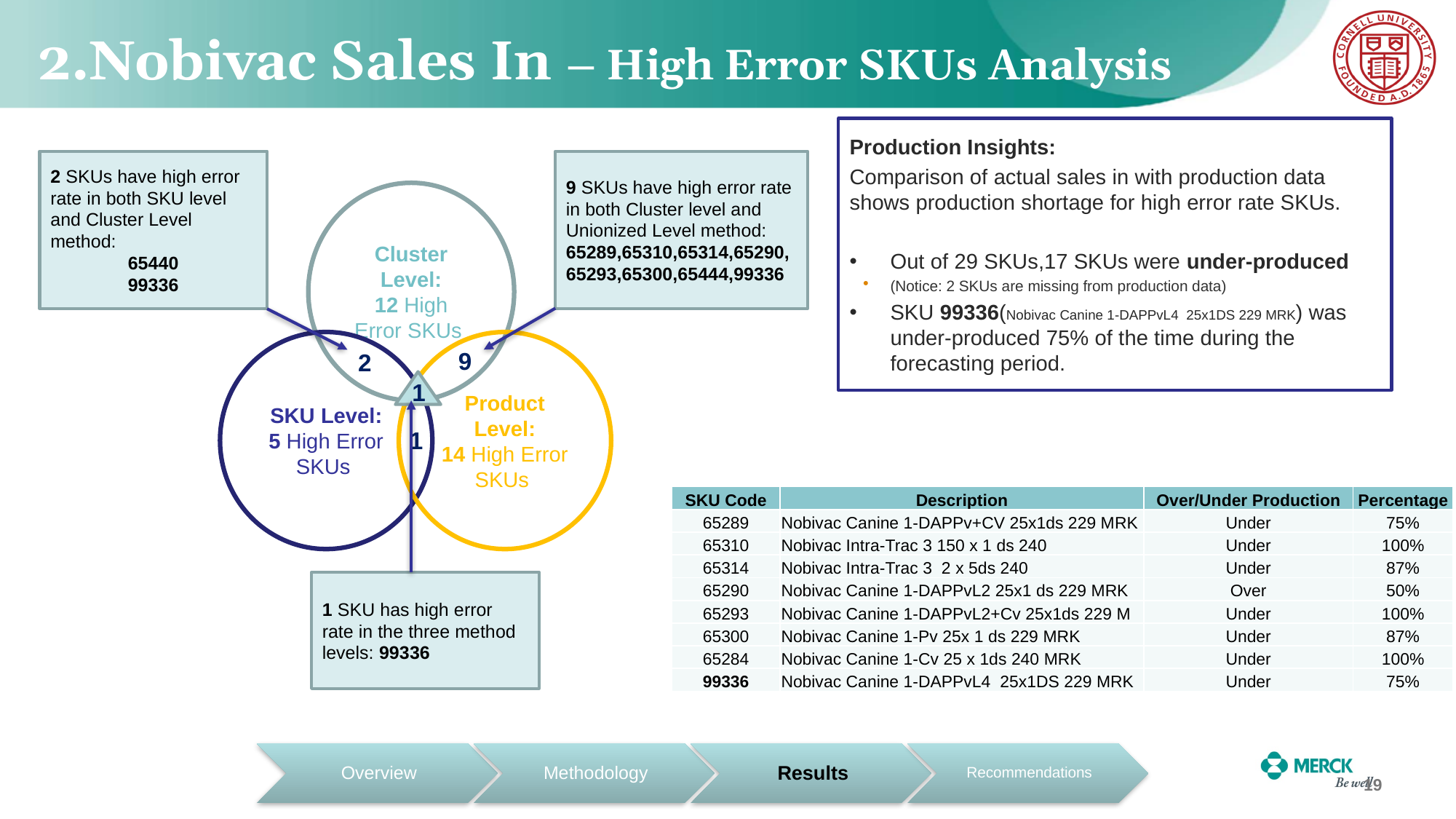

# 2.Nobivac Sales In – High Error SKUs Analysis
Production Insights:
Comparison of actual sales in with production data shows production shortage for high error rate SKUs.

Out of 29 SKUs,17 SKUs were under-produced
(Notice: 2 SKUs are missing from production data)
SKU 99336(Nobivac Canine 1-DAPPvL4  25x1DS 229 MRK) was under-produced 75% of the time during the  forecasting period.
2 SKUs have high error rate in both SKU level and Cluster Level method:
65440
99336
9 SKUs have high error rate in both Cluster level and Unionized Level method:
65289,65310,65314,65290,65293,65300,65444,99336
Cluster Level:
12 High Error SKUs
SKU Level:
5 High Error SKUs
Product Level:
14 High Error SKUs

9
2
1
1
1 SKU has high error rate in the three method levels: 99336
| SKU Code | Description | Over/Under Production | Percentage |
| --- | --- | --- | --- |
| 65289 | Nobivac Canine 1-DAPPv+CV 25x1ds 229 MRK | Under | 75% |
| 65310 | Nobivac Intra-Trac 3 150 x 1 ds 240 | Under | 100% |
| 65314 | Nobivac Intra-Trac 3 2 x 5ds 240 | Under | 87% |
| 65290 | Nobivac Canine 1-DAPPvL2 25x1 ds 229 MRK | Over | 50% |
| 65293 | Nobivac Canine 1-DAPPvL2+Cv 25x1ds 229 M | Under | 100% |
| 65300 | Nobivac Canine 1-Pv 25x 1 ds 229 MRK | Under | 87% |
| 65284 | Nobivac Canine 1-Cv 25 x 1ds 240 MRK | Under | 100% |
| 99336 | Nobivac Canine 1-DAPPvL4 25x1DS 229 MRK | Under | 75% |
Overview
Methodology
Results
Recommendations